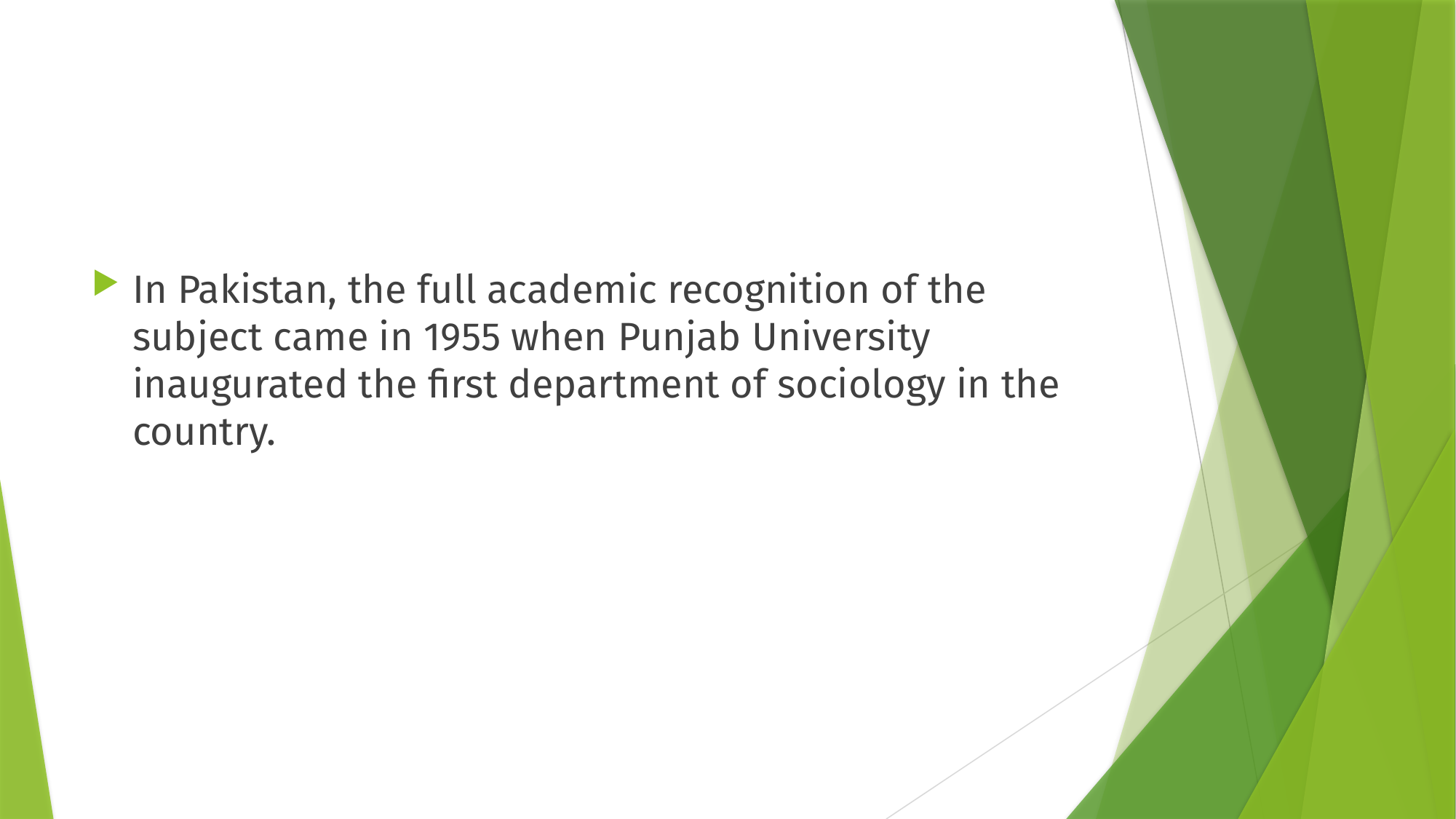

#
In Pakistan, the full academic recognition of the subject came in 1955 when Punjab University inaugurated the first department of sociology in the country.